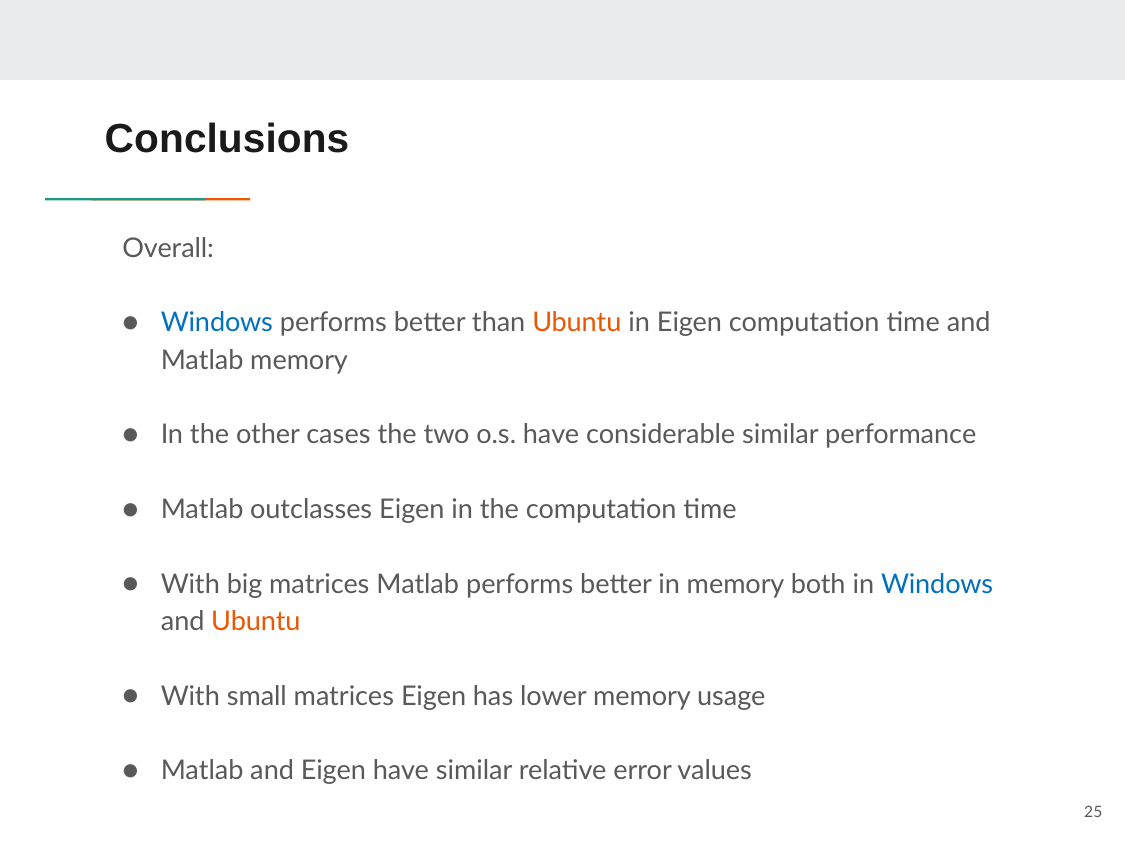

# Conclusions
Overall:

Windows performs better than Ubuntu in Eigen computation time and Matlab memory

In the other cases the two o.s. have considerable similar performance

Matlab outclasses Eigen in the computation time

With big matrices Matlab performs better in memory both in Windows and Ubuntu

With small matrices Eigen has lower memory usage

Matlab and Eigen have similar relative error values
25